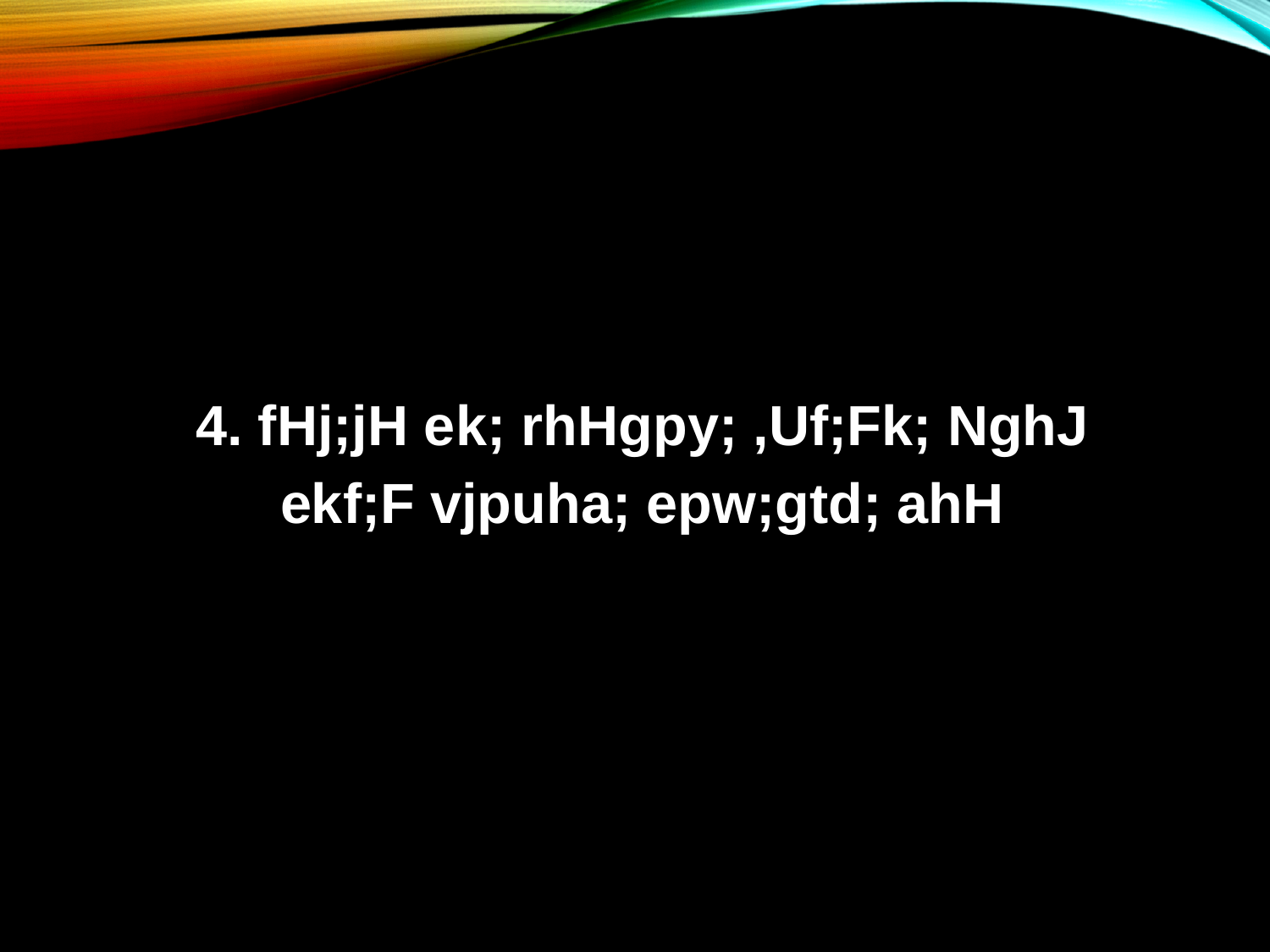

#

4. fHj;jH ek; rhHgpy; ,Uf;Fk; NghJ
ekf;F vjpuha; epw;gtd; ahH